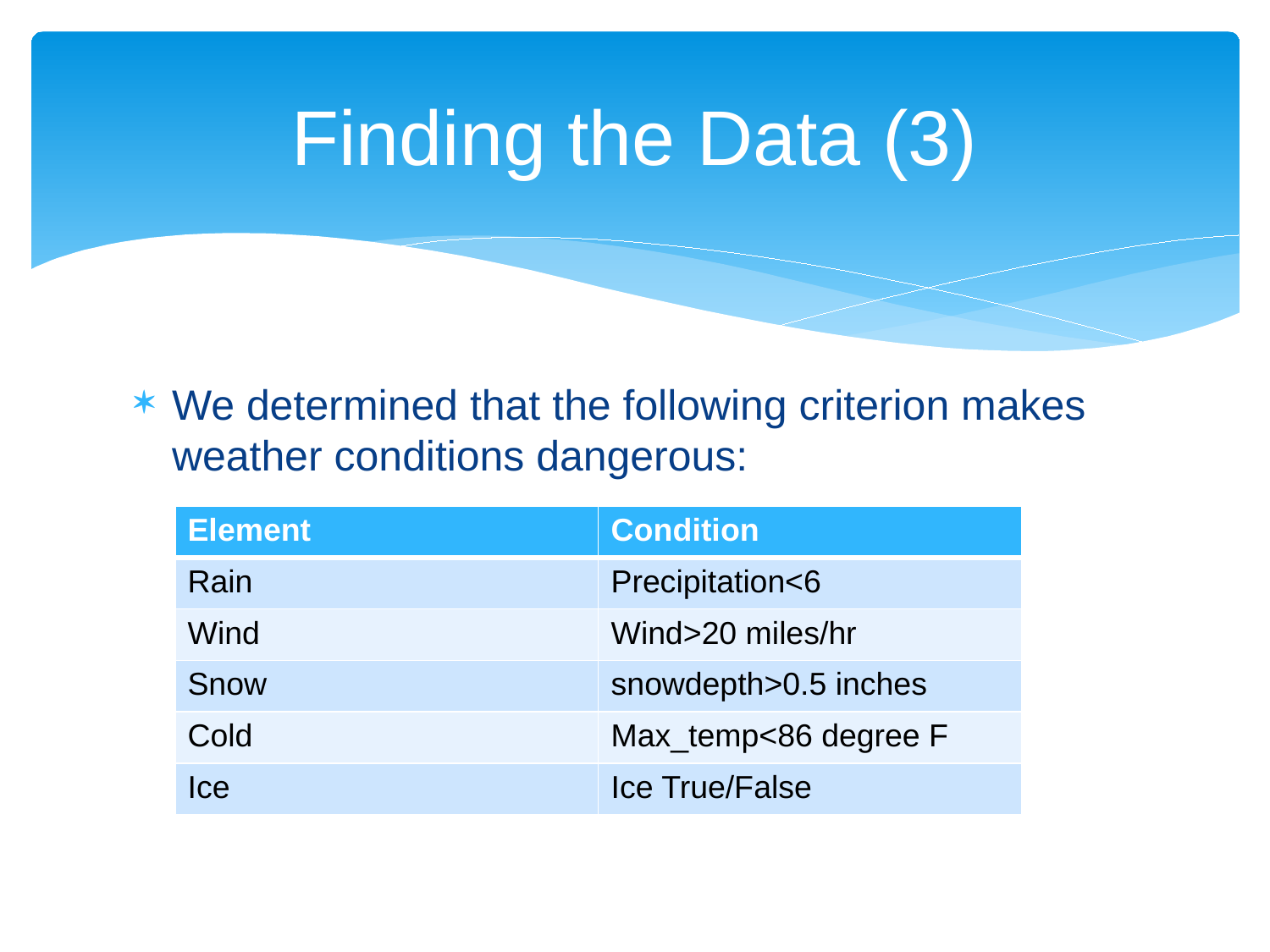

# Finding the Data (3)
We determined that the following criterion makes weather conditions dangerous:

| Element | Condition |
| --- | --- |
| Rain | Precipitation<6 |
| Wind | Wind>20 miles/hr |
| Snow | snowdepth>0.5 inches |
| Cold | Max\_temp<86 degree F |
| Ice | Ice True/False |